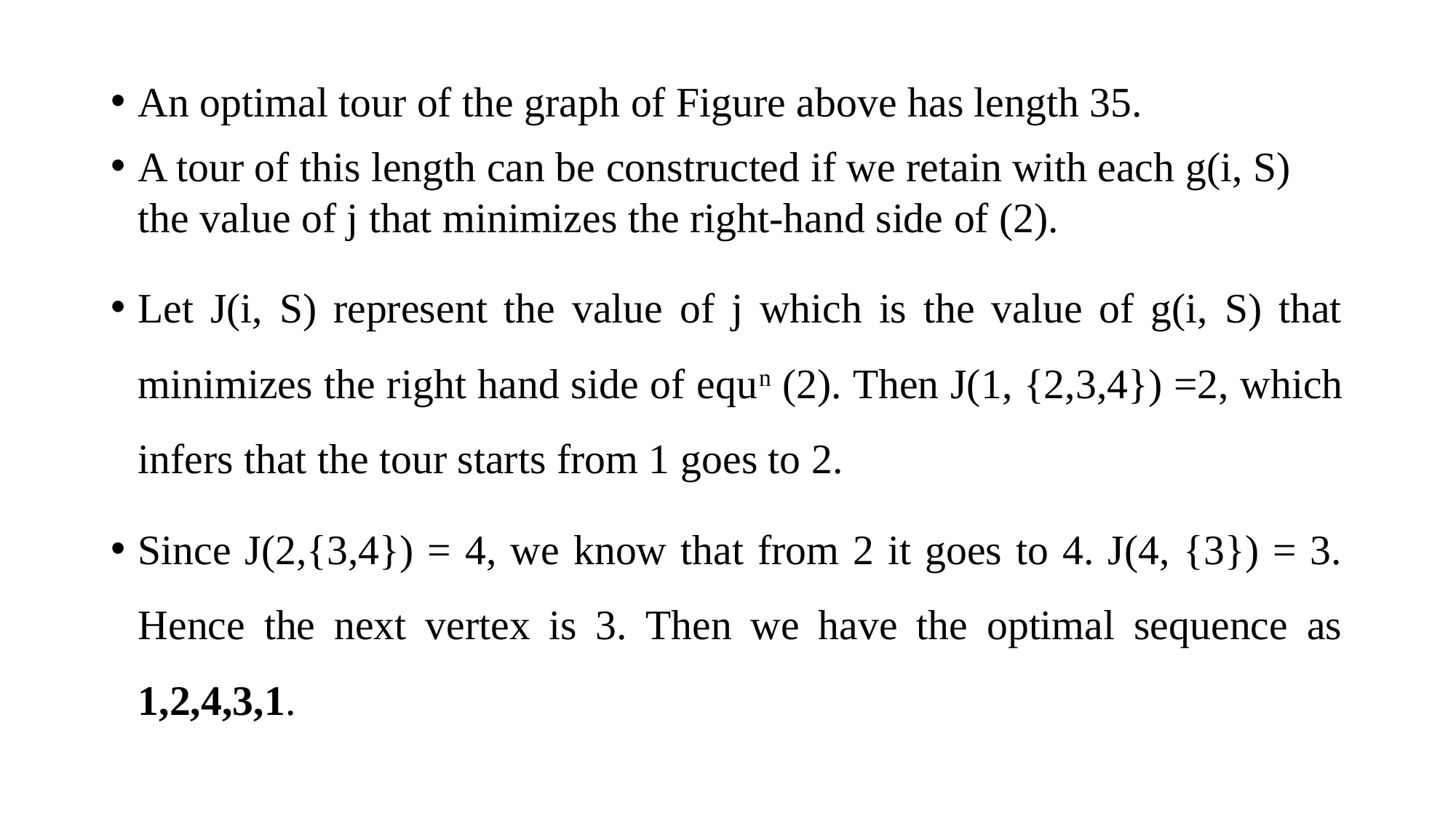

An optimal tour of the graph of Figure above has length 35.
A tour of this length can be constructed if we retain with each g(i, S) the value of j that minimizes the right-hand side of (2).
Let J(i, S) represent the value of j which is the value of g(i, S) that minimizes the right hand side of equn (2). Then J(1, {2,3,4}) =2, which infers that the tour starts from 1 goes to 2.
Since J(2,{3,4}) = 4, we know that from 2 it goes to 4. J(4, {3}) = 3. Hence the next vertex is 3. Then we have the optimal sequence as 1,2,4,3,1.